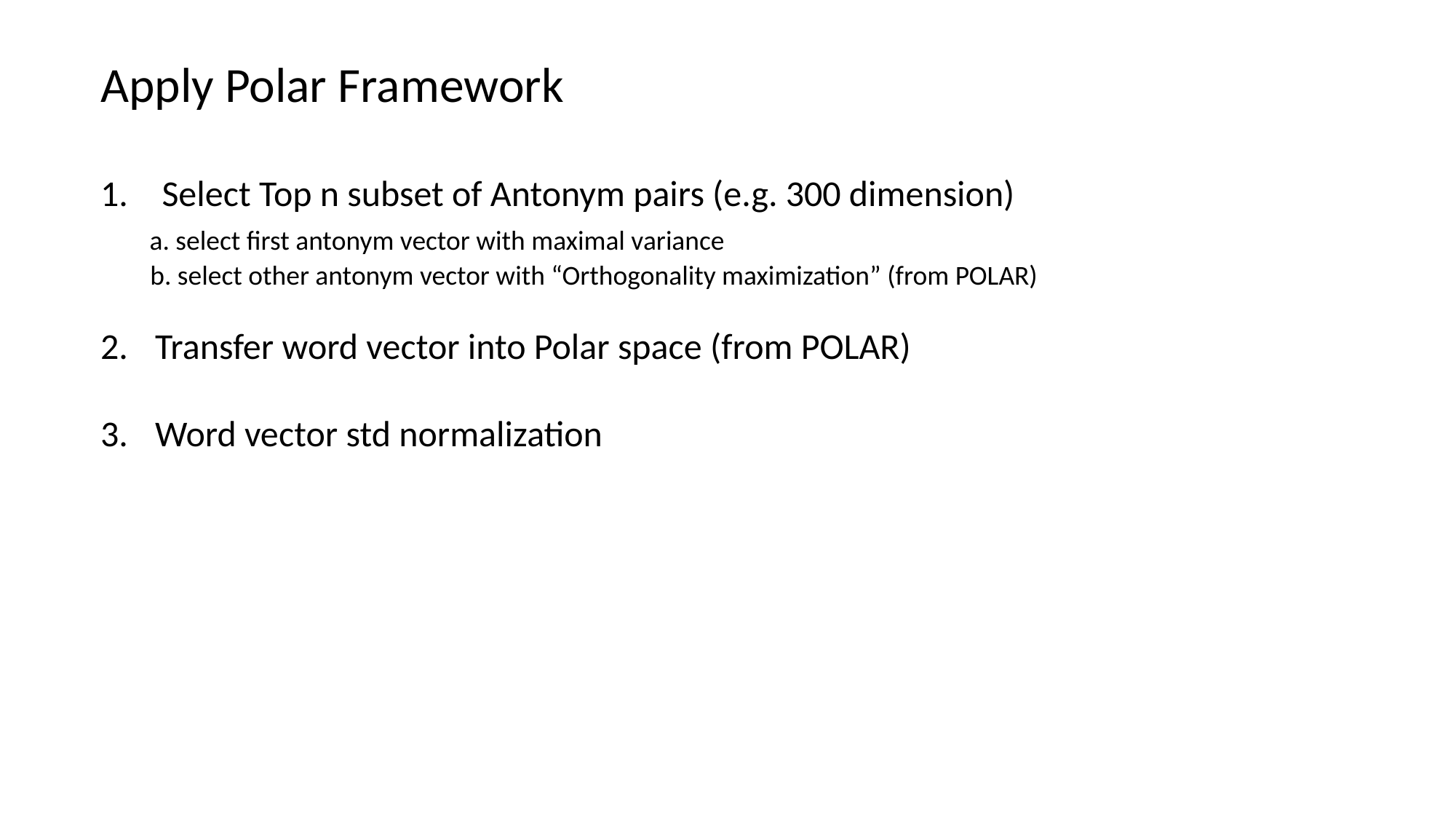

# Apply Polar Framework

Select Top n subset of Antonym pairs (e.g. 300 dimension)
      a. select first antonym vector with maximal variance
        b. select other antonym vector with “Orthogonality maximization” (from POLAR)

Transfer word vector into Polar space (from POLAR)

Word vector std normalization